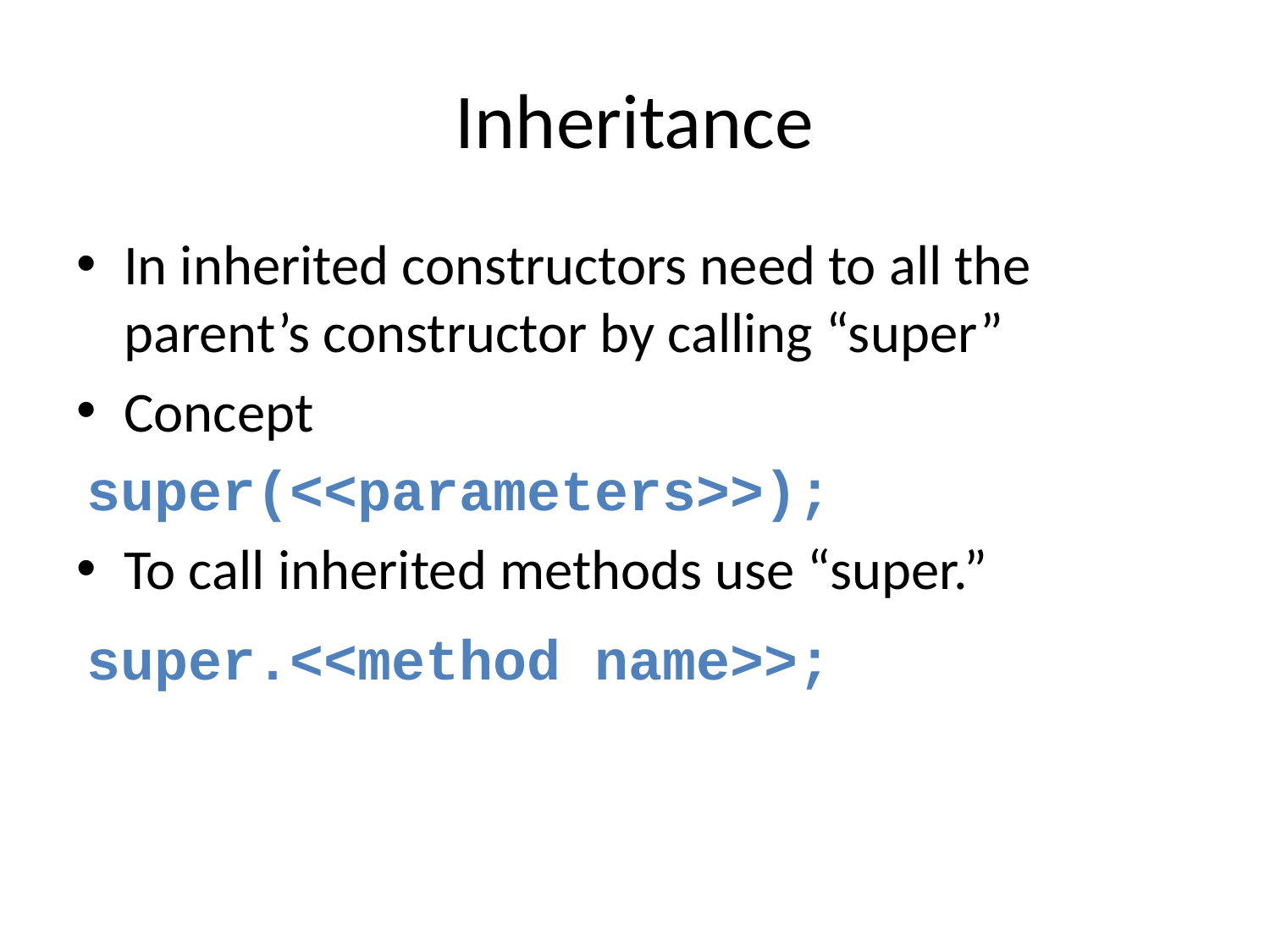

# Inheritance
In inherited constructors need to all the parent’s constructor by calling “super”
Concept

To call inherited methods use “super.”
super(<<parameters>>);
super.<<method name>>;